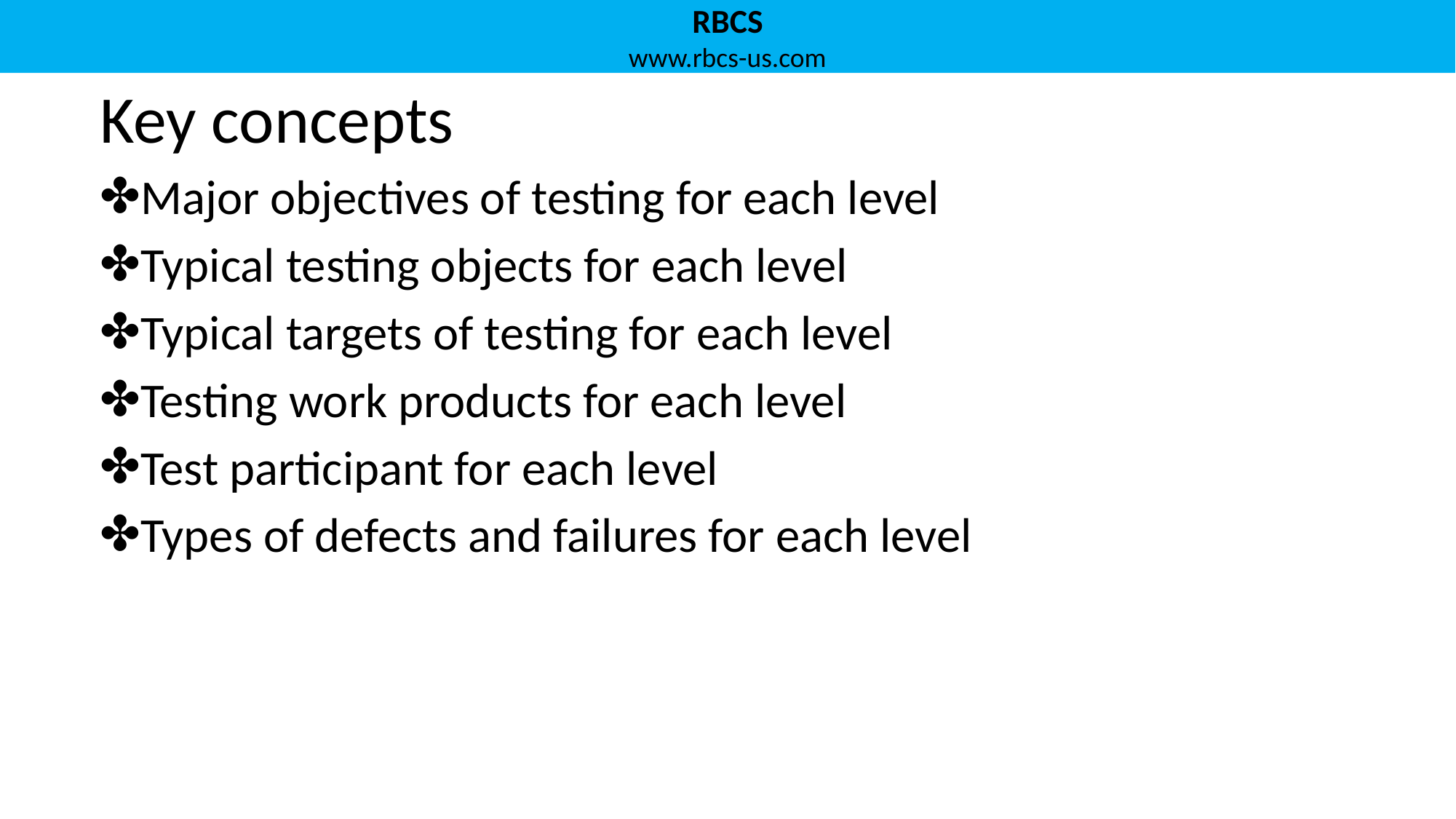

# Key concepts
Major objectives of testing for each level
Typical testing objects for each level
Typical targets of testing for each level
Testing work products for each level
Test participant for each level
Types of defects and failures for each level